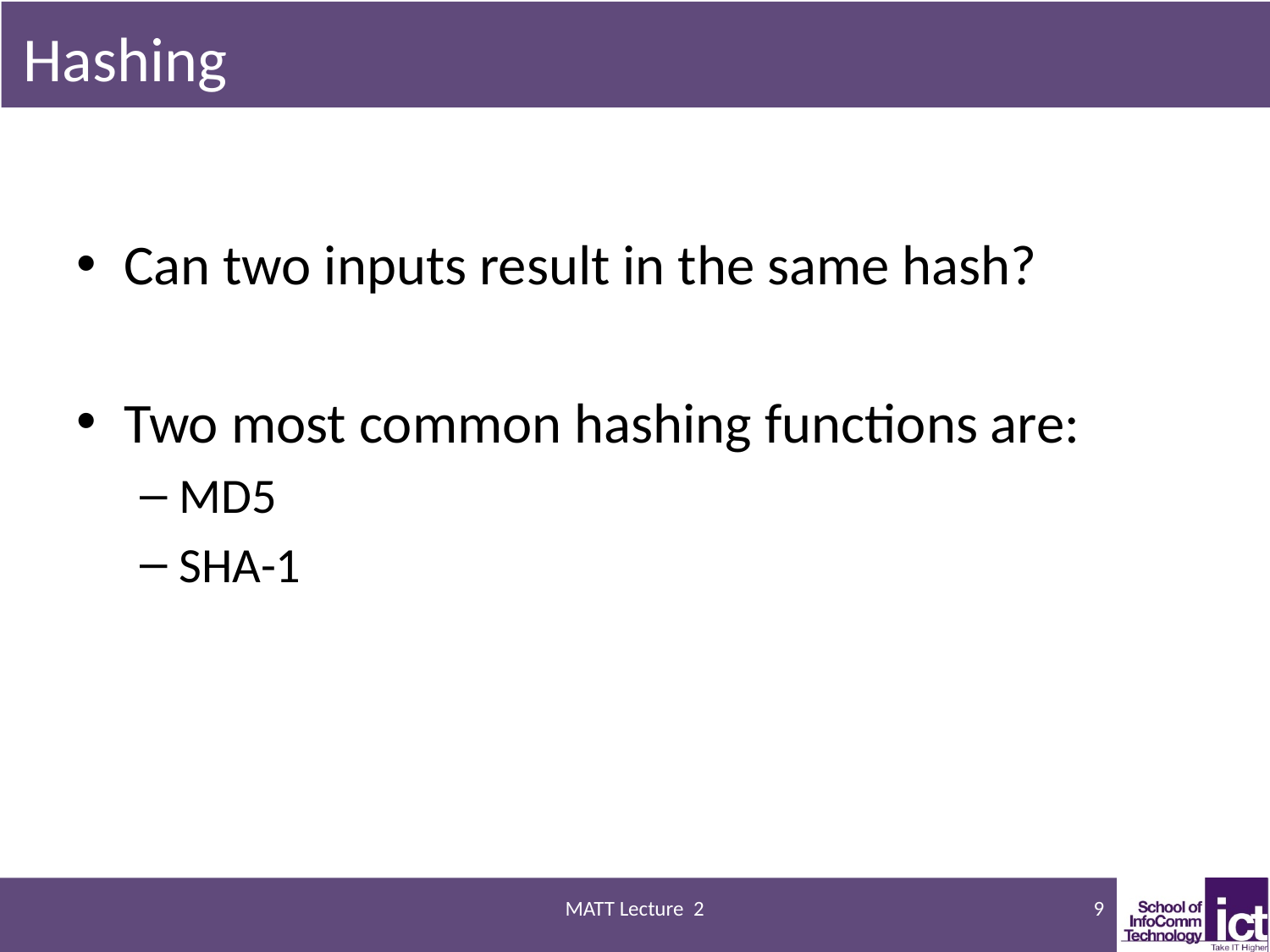

# Hashing
Can two inputs result in the same hash?

Two most common hashing functions are:
MD5
SHA-1

MATT Lecture  2
9